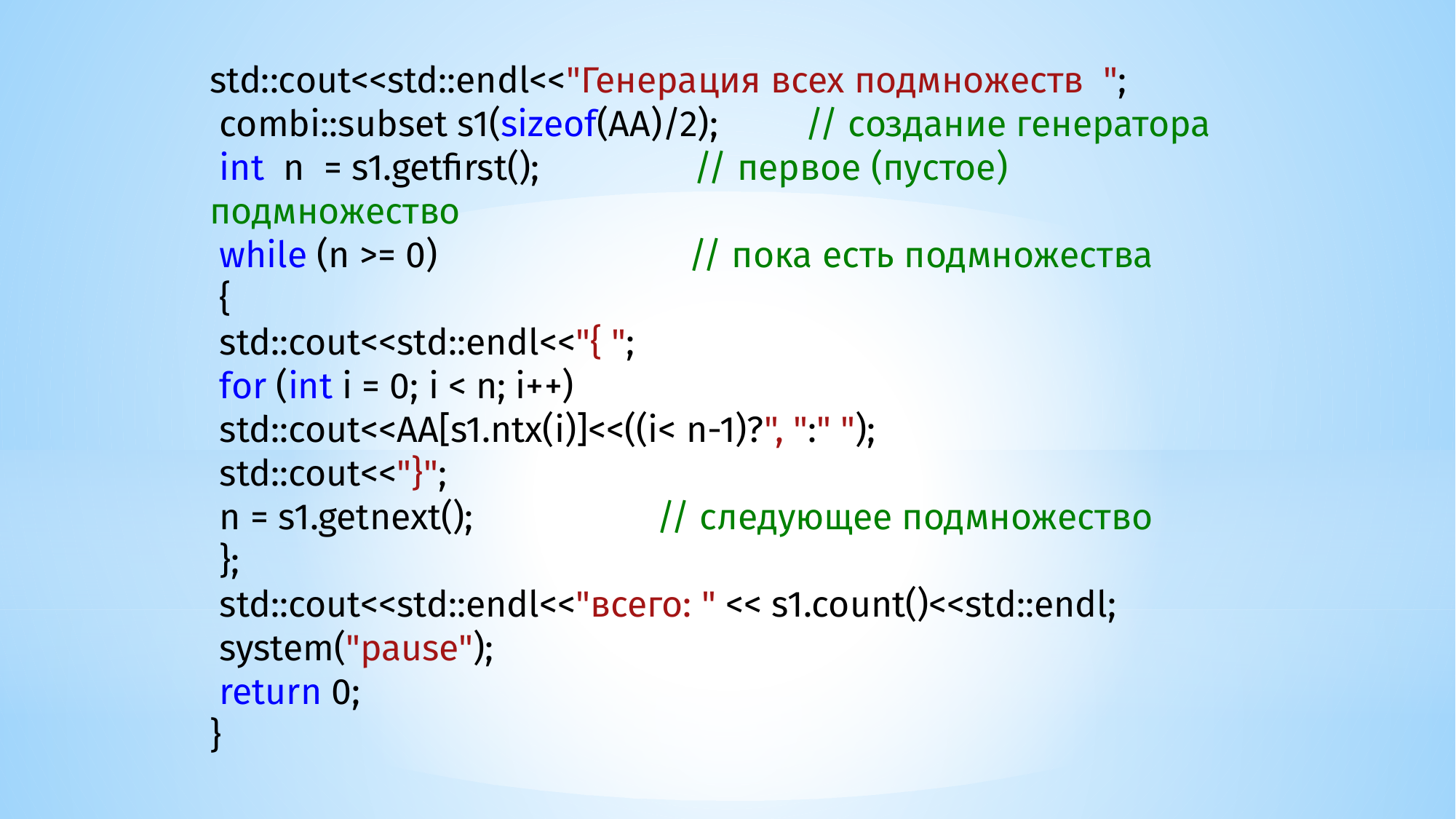

std::cout<<std::endl<<"Генерация всех подмножеств  ";
 combi::subset s1(sizeof(AA)/2);         // создание генератора
 int  n  = s1.getfirst();                // первое (пустое) подмножество
 while (n >= 0)                          // пока есть подмножества
 {
 std::cout<<std::endl<<"{ ";
 for (int i = 0; i < n; i++)
 std::cout<<AA[s1.ntx(i)]<<((i< n-1)?", ":" ");
 std::cout<<"}";
 n = s1.getnext();                   // cледующее подмножество
 };
 std::cout<<std::endl<<"всего: " << s1.count()<<std::endl;
 system("pause");
 return 0;
}